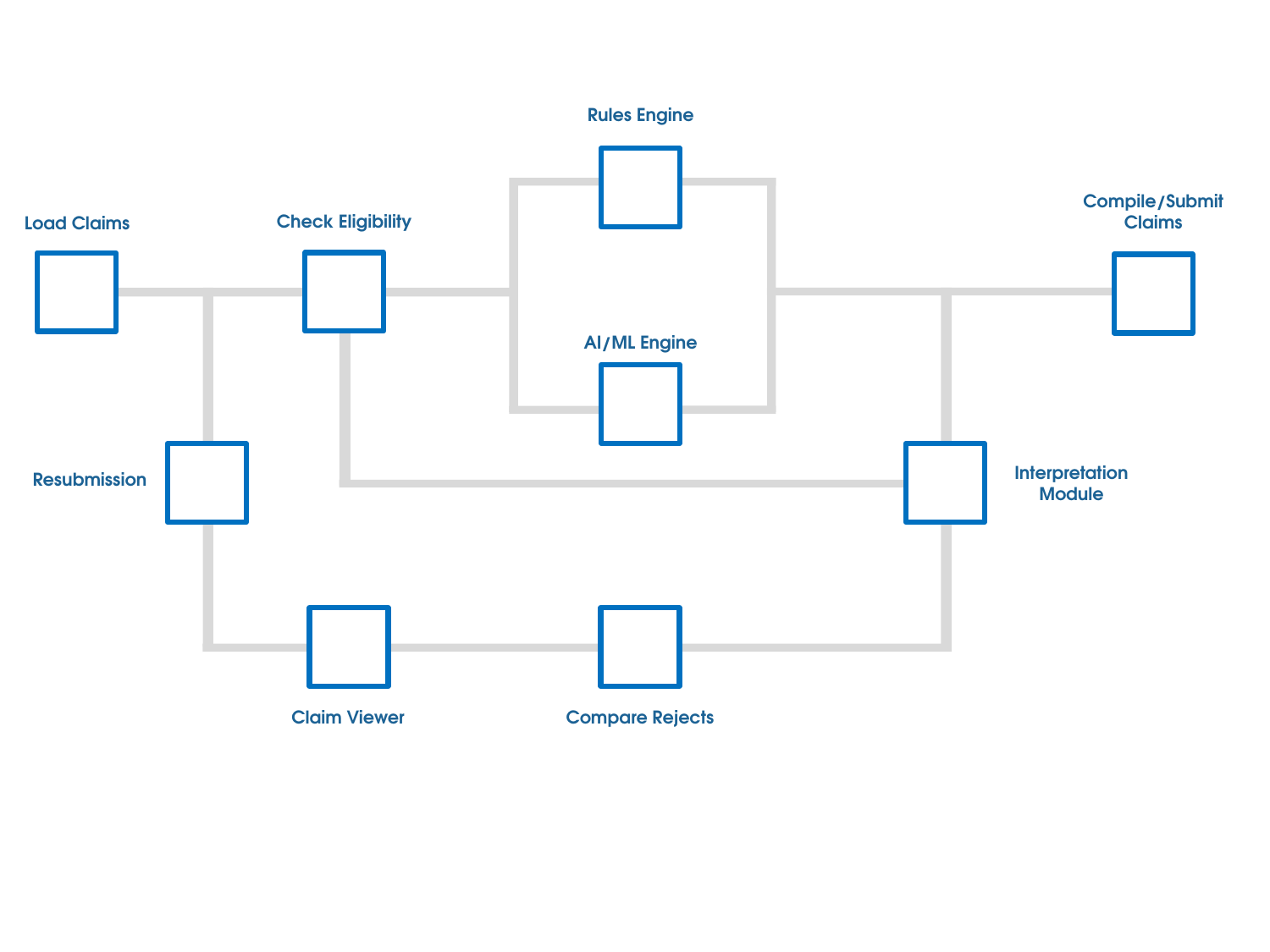

Rules Engine

Compile/Submit Claims
Check Eligibility
Load Claims

AI/ML Engine

Interpretation Module

Resubmission

Compare Rejects
Claim Viewer